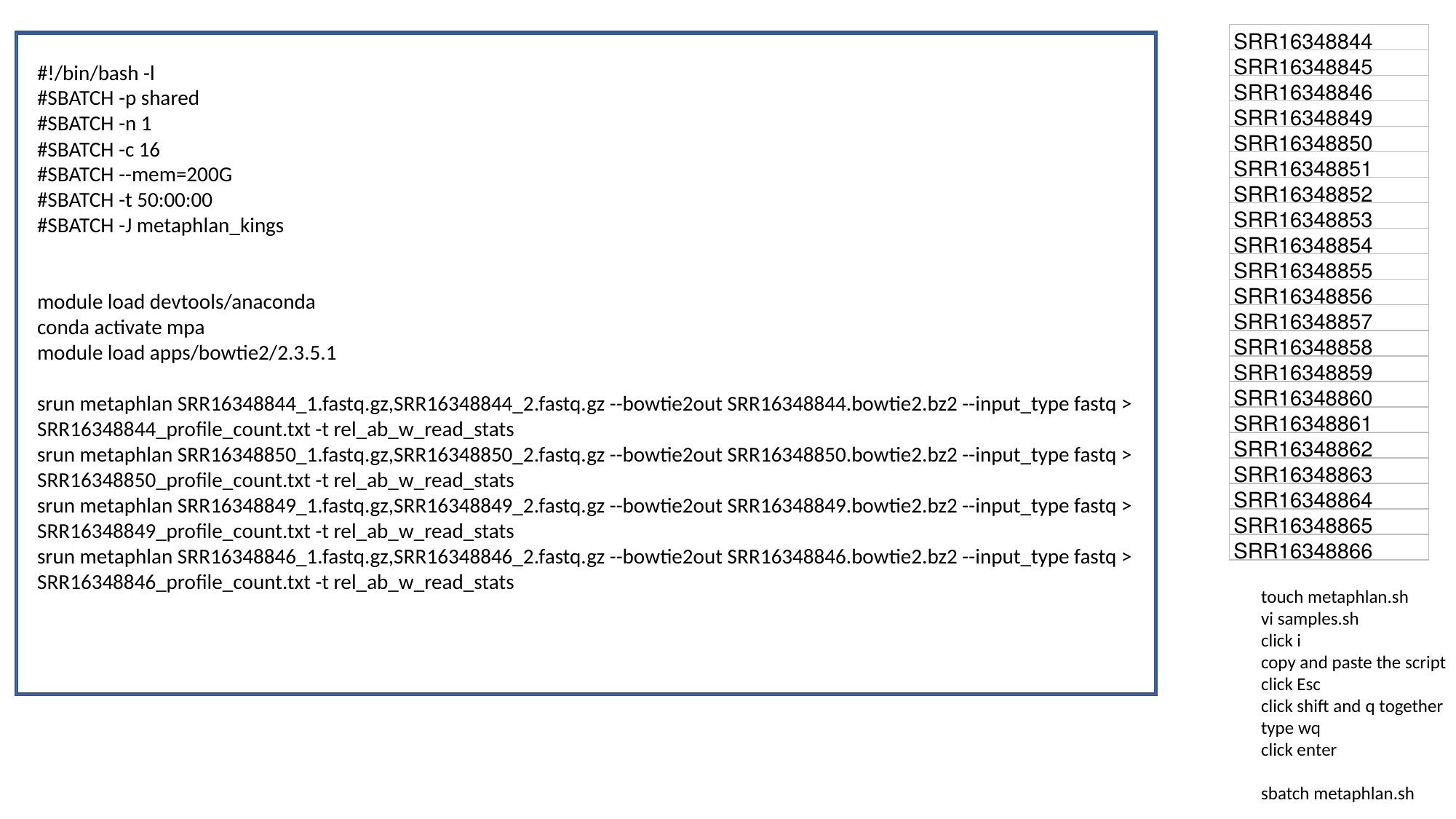

| SRR16348844 |
| --- |
| SRR16348845 |
| SRR16348846 |
| SRR16348849 |
| SRR16348850 |
| SRR16348851 |
| SRR16348852 |
| SRR16348853 |
| SRR16348854 |
| SRR16348855 |
| SRR16348856 |
| SRR16348857 |
| SRR16348858 |
| SRR16348859 |
| SRR16348860 |
| SRR16348861 |
| SRR16348862 |
| SRR16348863 |
| SRR16348864 |
| SRR16348865 |
| SRR16348866 |

#!/bin/bash -l
#SBATCH -p shared
#SBATCH -n 1
#SBATCH -c 16
#SBATCH --mem=200G
#SBATCH -t 50:00:00
#SBATCH -J metaphlan_kings

module load devtools/anaconda
conda activate mpa
module load apps/bowtie2/2.3.5.1

srun metaphlan SRR16348844_1.fastq.gz,SRR16348844_2.fastq.gz --bowtie2out SRR16348844.bowtie2.bz2 --input_type fastq > SRR16348844_profile_count.txt -t rel_ab_w_read_stats
srun metaphlan SRR16348850_1.fastq.gz,SRR16348850_2.fastq.gz --bowtie2out SRR16348850.bowtie2.bz2 --input_type fastq > SRR16348850_profile_count.txt -t rel_ab_w_read_stats
srun metaphlan SRR16348849_1.fastq.gz,SRR16348849_2.fastq.gz --bowtie2out SRR16348849.bowtie2.bz2 --input_type fastq > SRR16348849_profile_count.txt -t rel_ab_w_read_stats
srun metaphlan SRR16348846_1.fastq.gz,SRR16348846_2.fastq.gz --bowtie2out SRR16348846.bowtie2.bz2 --input_type fastq > SRR16348846_profile_count.txt -t rel_ab_w_read_stats

touch metaphlan.sh
vi samples.sh
click i
copy and paste the script
click Esc
click shift and q together
type wq
click enter

sbatch metaphlan.sh